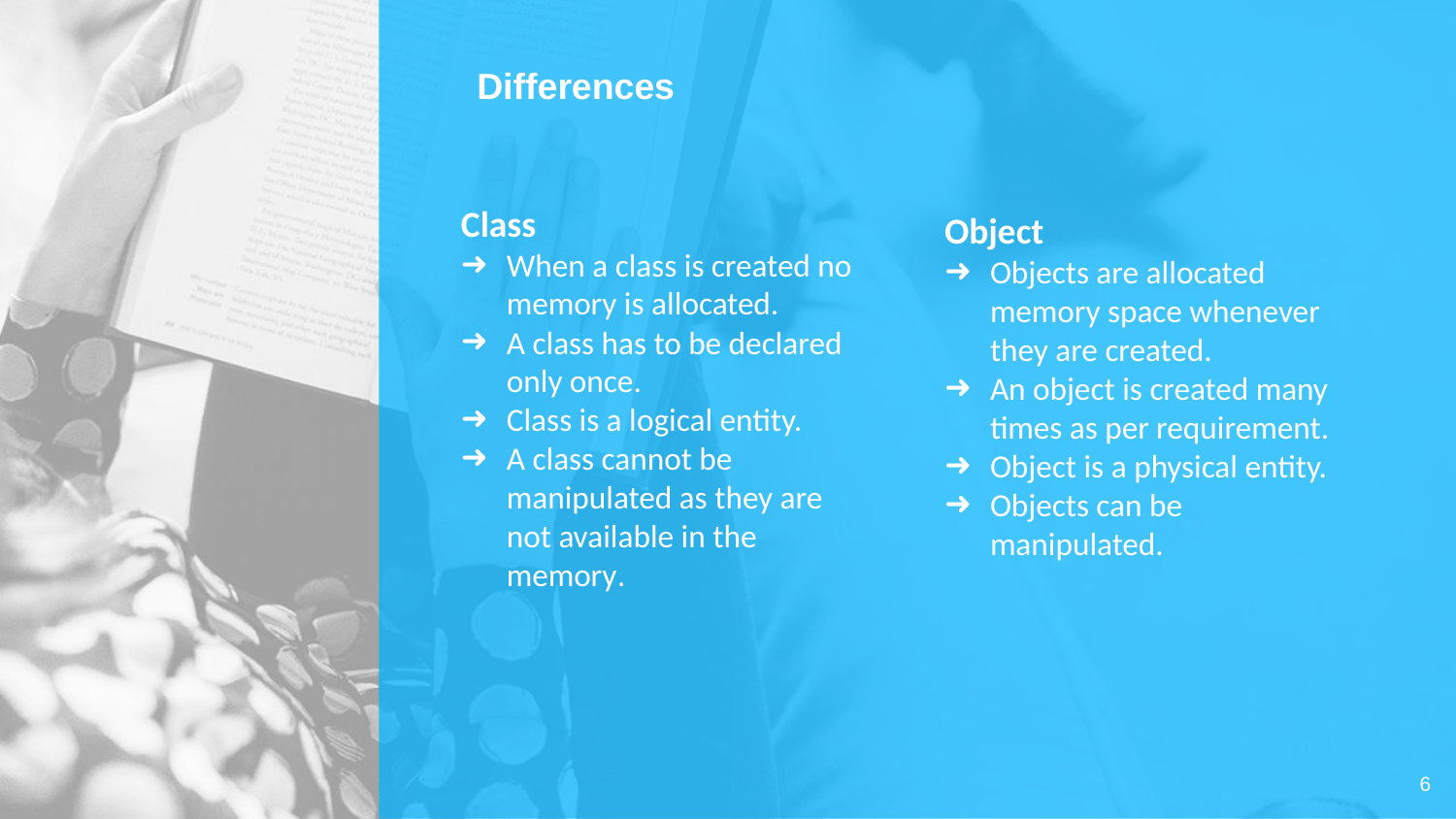

# Differences
Class
When a class is created no memory is allocated.
A class has to be declared only once.
Class is a logical entity.
A class cannot be manipulated as they are not available in the memory.

Object
Objects are allocated memory space whenever they are created.
An object is created many times as per requirement.
Object is a physical entity.
Objects can be manipulated.

6